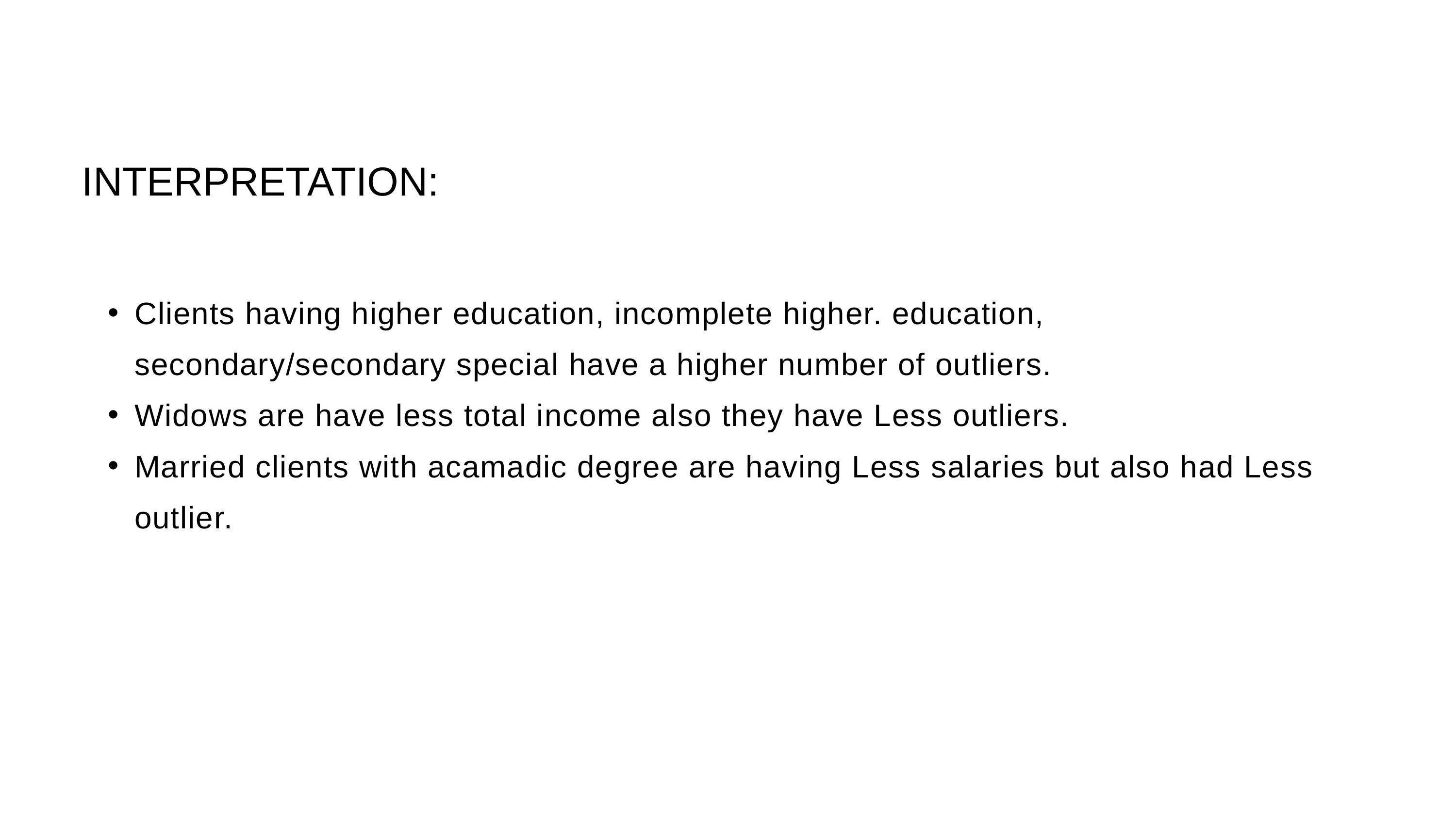

INTERPRETATION:
Clients having higher education, incomplete higher. education, secondary/secondary special have a higher number of outliers.
Widows are have less total income also they have Less outliers.
Married clients with acamadic degree are having Less salaries but also had Less outlier.